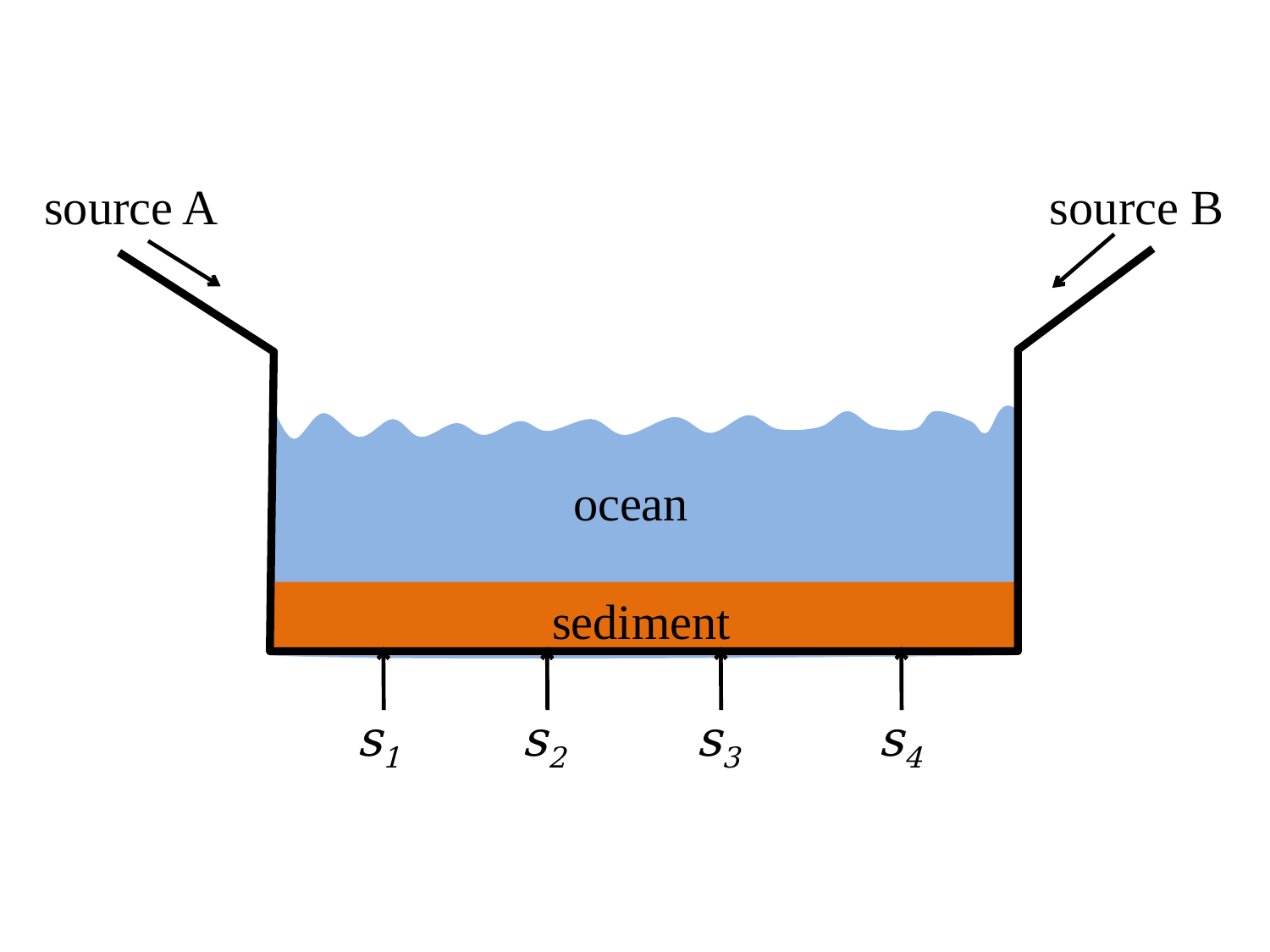

source A
source B

ocean

sediment
s1
s2
s3
s4